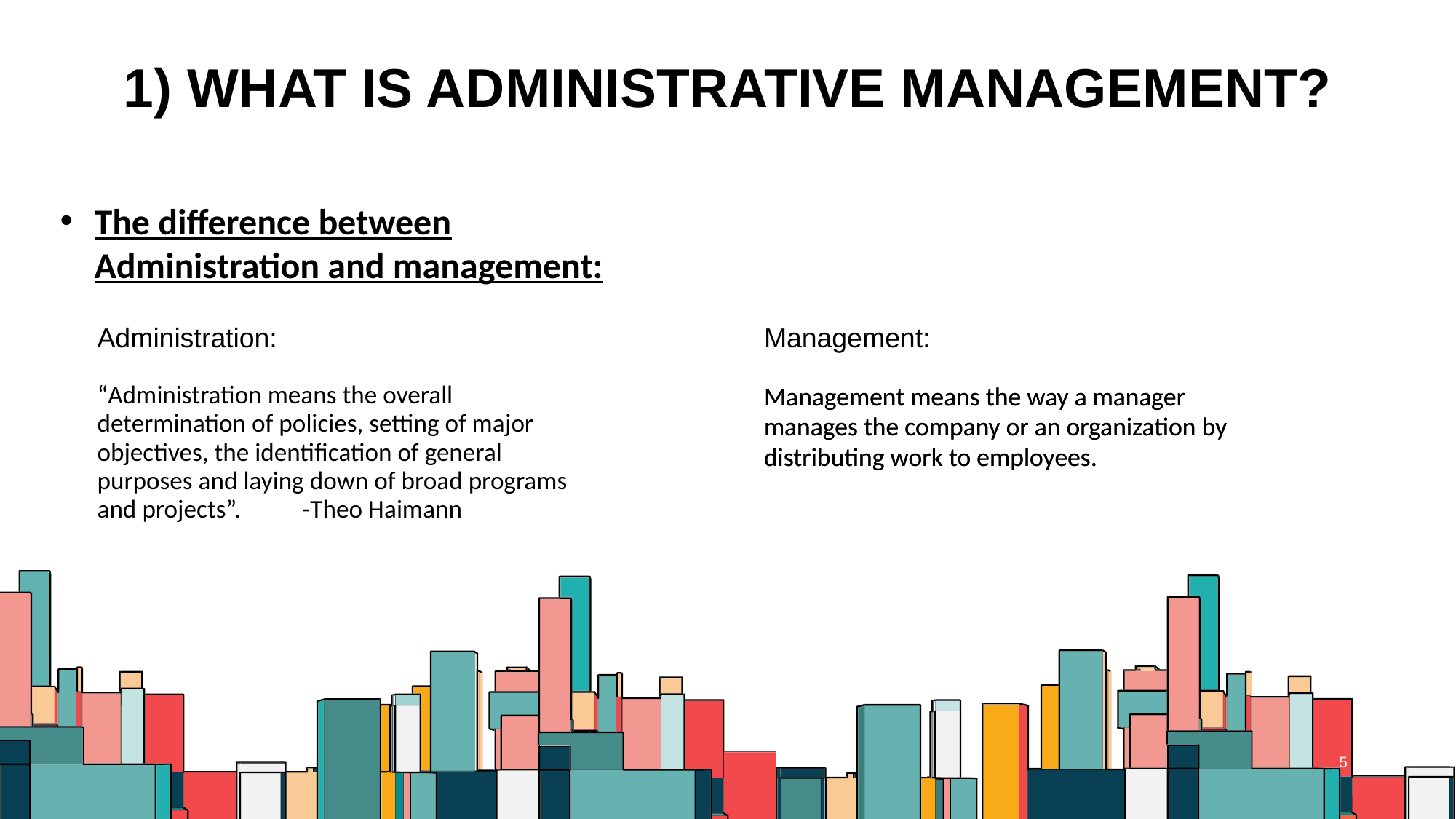

# 1) What is administrative management?
The difference between Administration and management:
Management:
Administration:
Management means the way a manager manages the company or an organization by distributing work to employees.
“Administration means the overall determination of policies, setting of major objectives, the identification of general purposes and laying down of broad programs and projects”.	-Theo Haimann
Management means the way a manager manages the company or an organization by distributing work to employees.
5